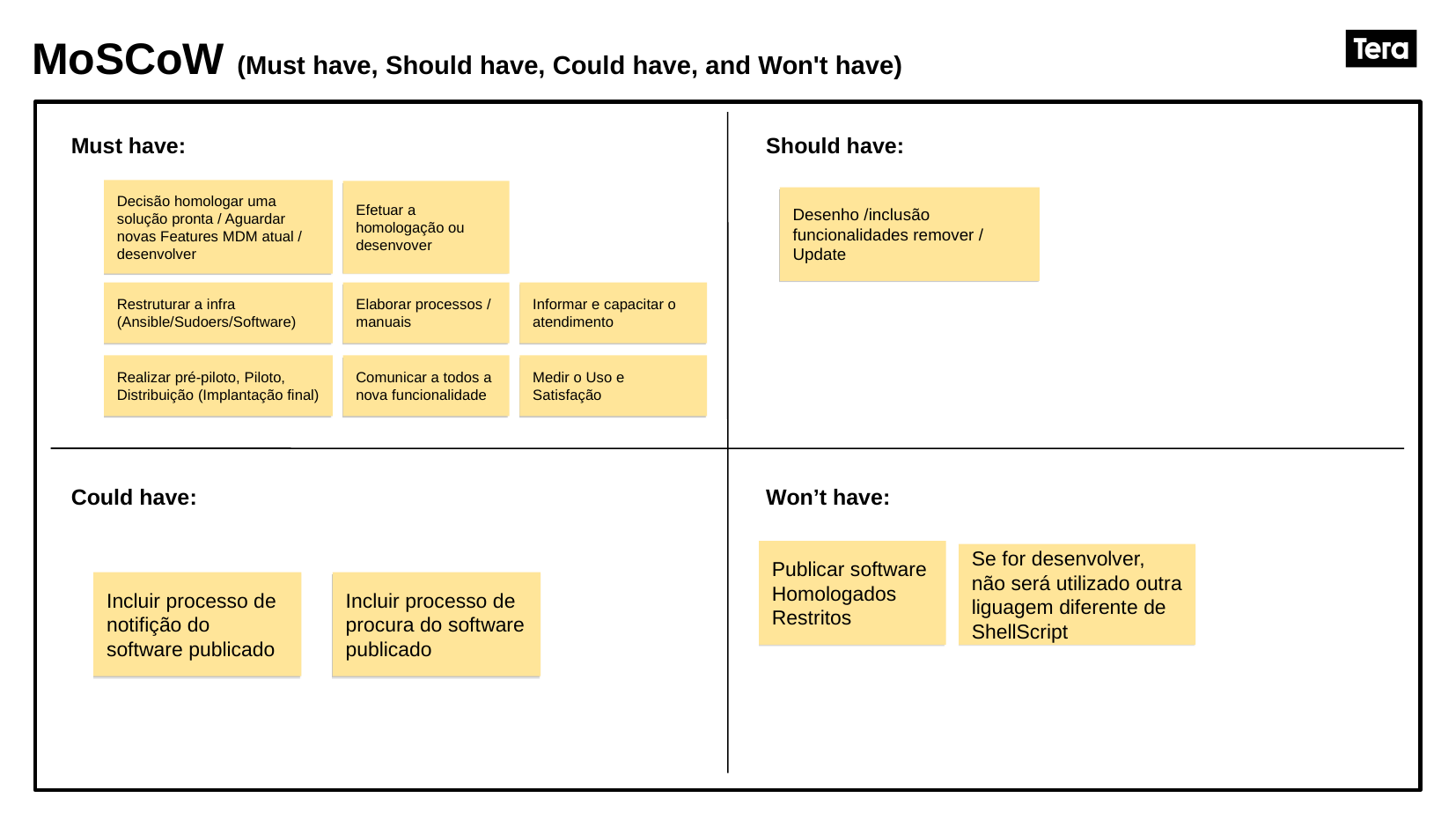

Decisão homologar uma solução pronta / Aguardar novas Features MDM atual / desenvolver
Efetuar a homologação ou desenvover
Desenho /inclusão funcionalidades remover / Update
Restruturar a infra (Ansible/Sudoers/Software)
Elaborar processos / manuais
Informar e capacitar o atendimento
Realizar pré-piloto, Piloto, Distribuição (Implantação final)
Comunicar a todos a nova funcionalidade
Medir o Uso e Satisfação
Publicar software Homologados  Restritos
Se for desenvolver, não será utilizado outra liguagem diferente de ShellScript
Incluir processo de notifição do software publicado
Incluir processo de procura do software publicado